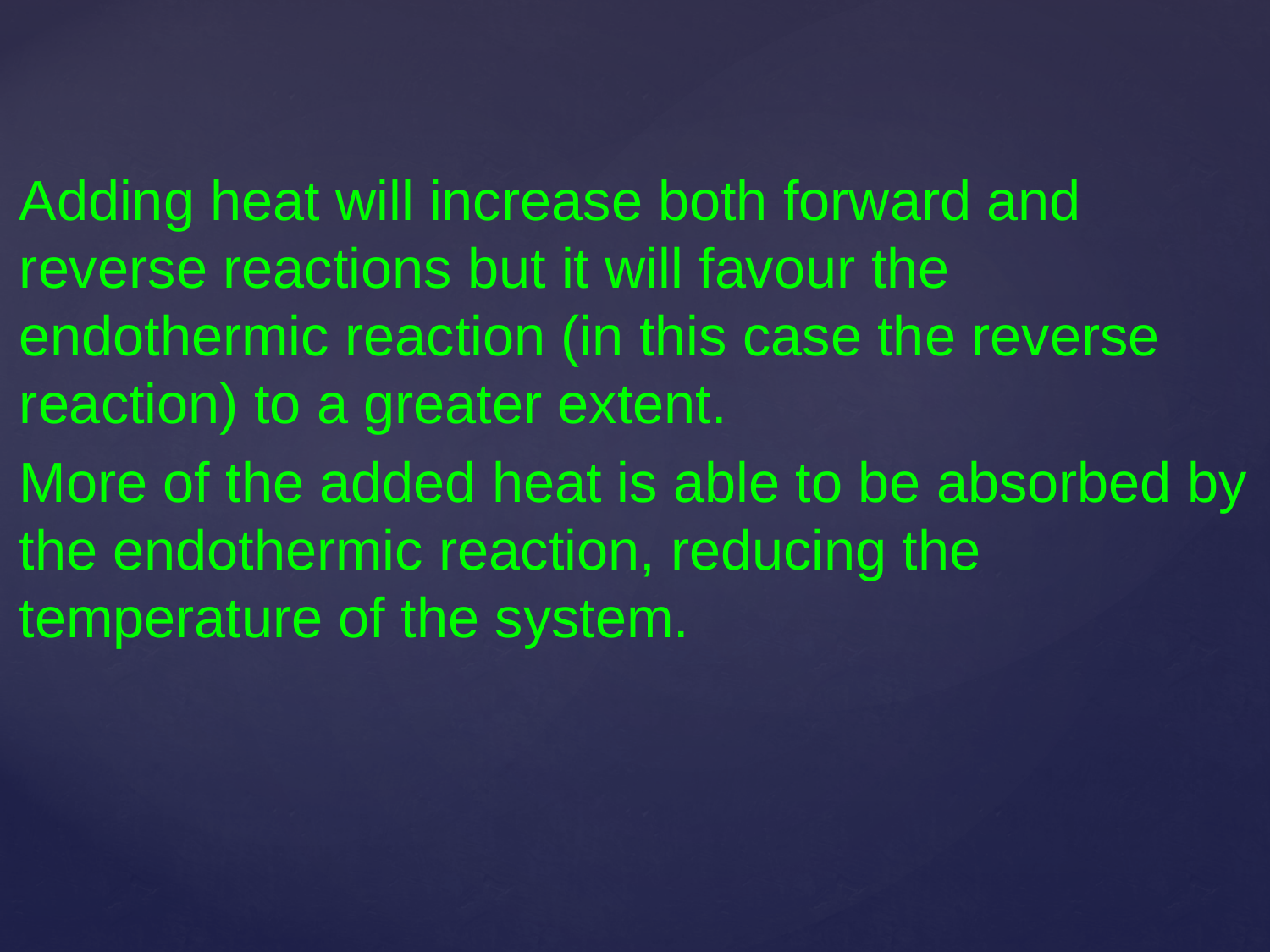

Adding heat will increase both forward and reverse reactions but it will favour the endothermic reaction (in this case the reverse reaction) to a greater extent.
More of the added heat is able to be absorbed by the endothermic reaction, reducing the temperature of the system.